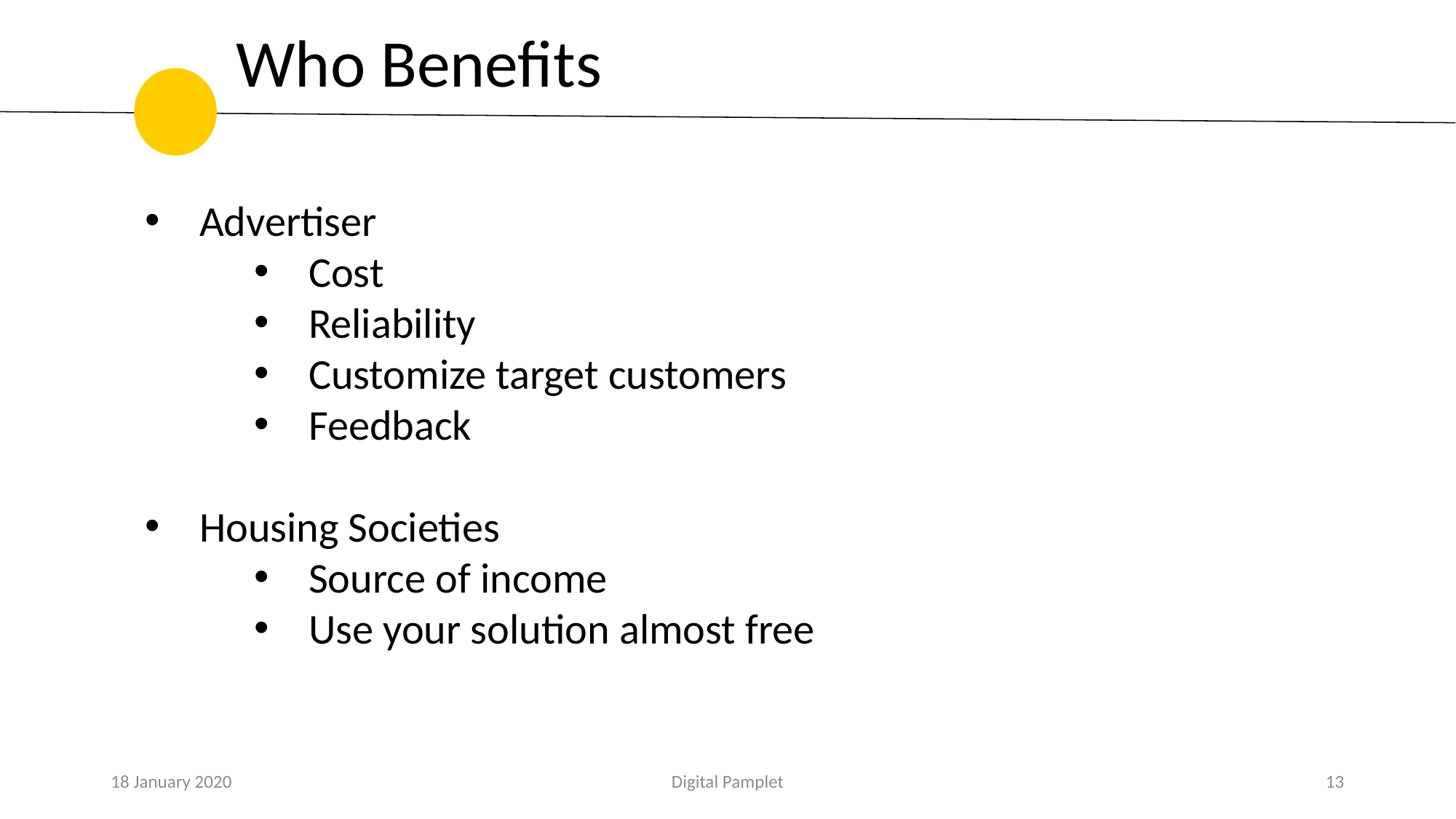

Who Benefits

Advertiser
Cost
Reliability
Customize target customers
Feedback

Housing Societies
Source of income
Use your solution almost free

18 January 2020
Digital Pamplet
13